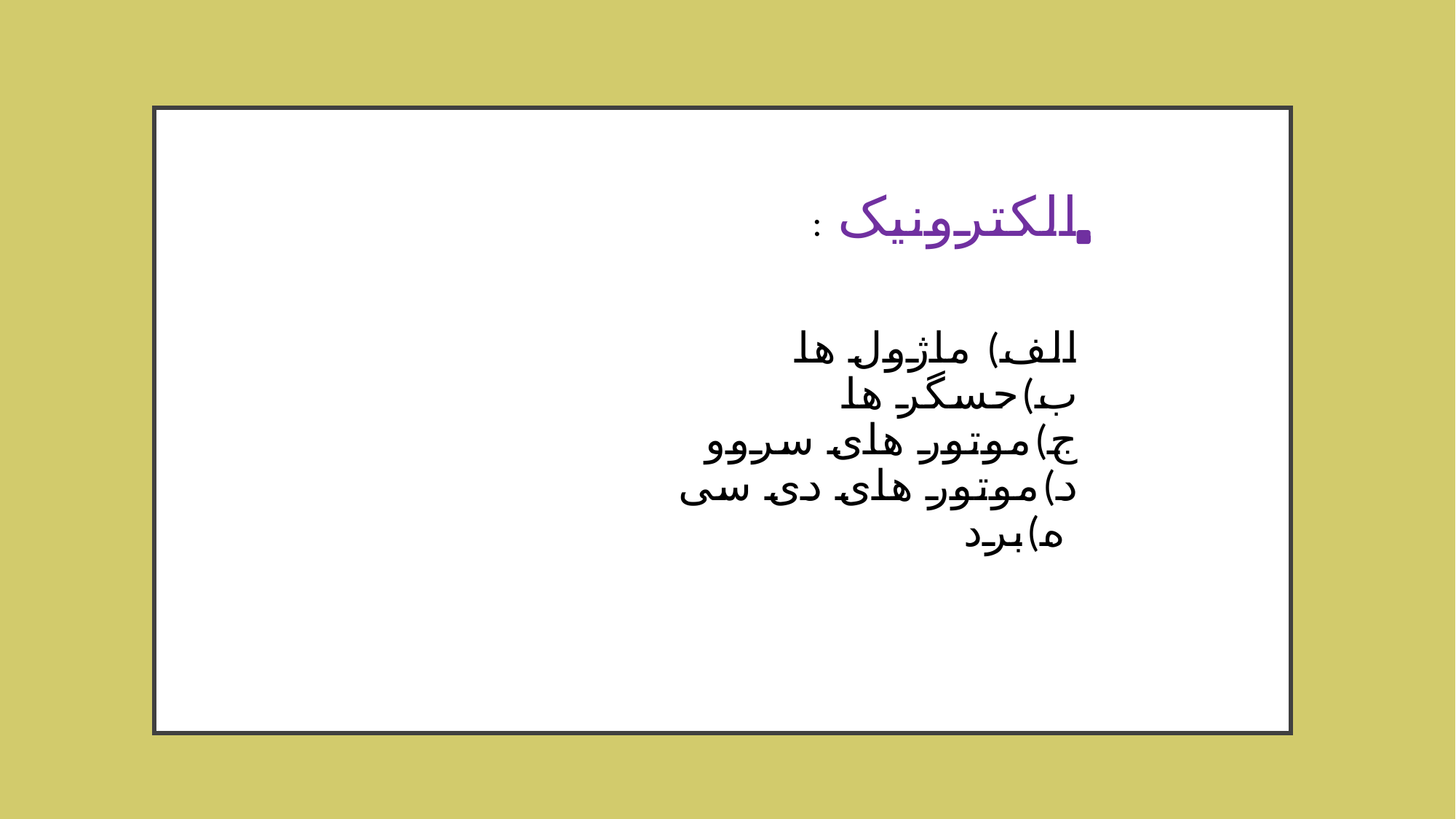

# الکترونیک : الف) ماژول ها ب)حسگر ها ج)موتور های سروو د)موتور های دی سی ه)برد